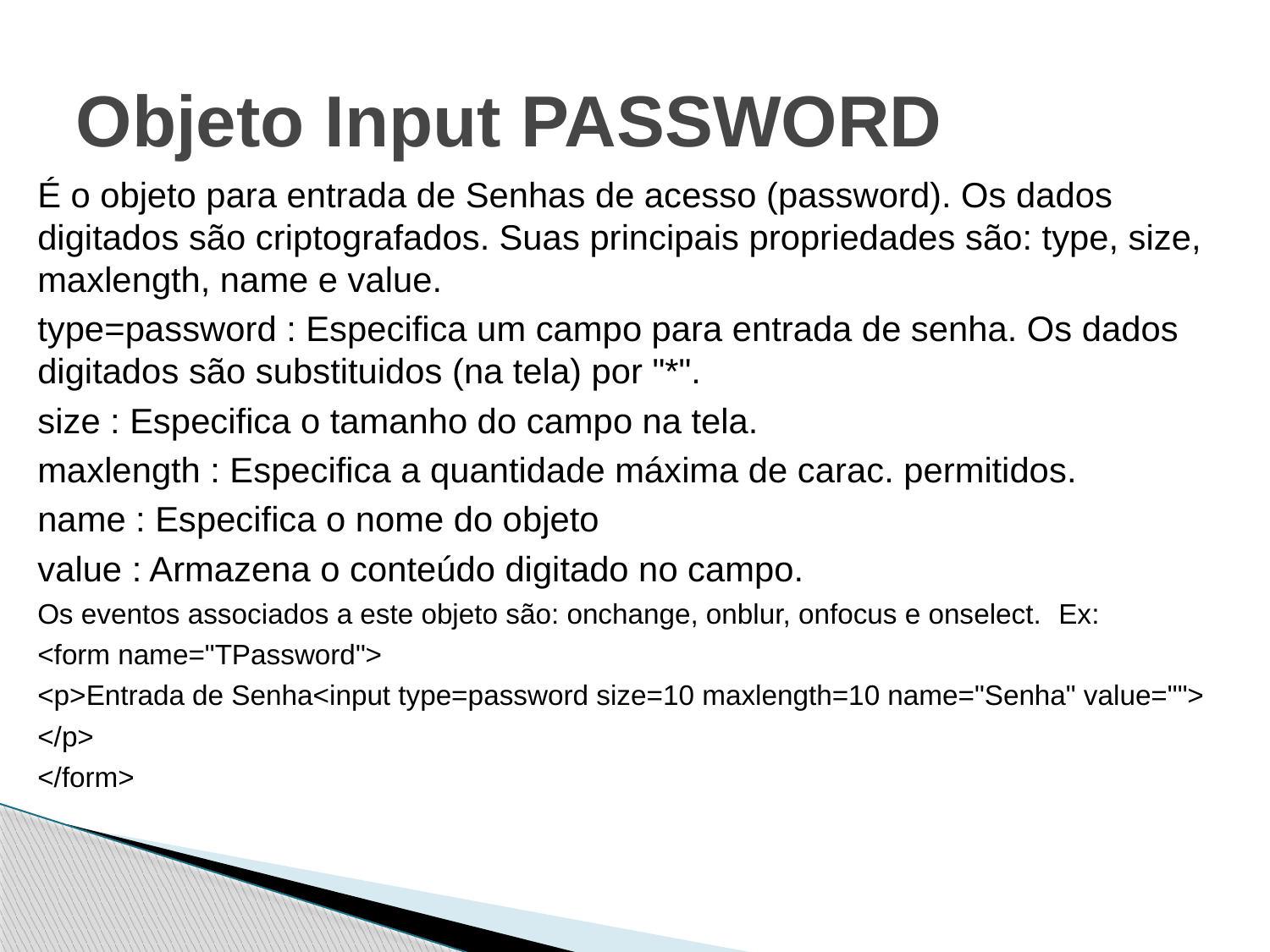

# Objeto Input PASSWORD
É o objeto para entrada de Senhas de acesso (password). Os dados digitados são criptografados. Suas principais propriedades são: type, size, maxlength, name e value.
type=password : Especifica um campo para entrada de senha. Os dados digitados são substituidos (na tela) por "*".
size : Especifica o tamanho do campo na tela.
maxlength : Especifica a quantidade máxima de carac. permitidos.
name : Especifica o nome do objeto
value : Armazena o conteúdo digitado no campo.
Os eventos associados a este objeto são: onchange, onblur, onfocus e onselect.  Ex:
<form name="TPassword">
<p>Entrada de Senha<input type=password size=10 maxlength=10 name="Senha" value="">
</p>
</form>